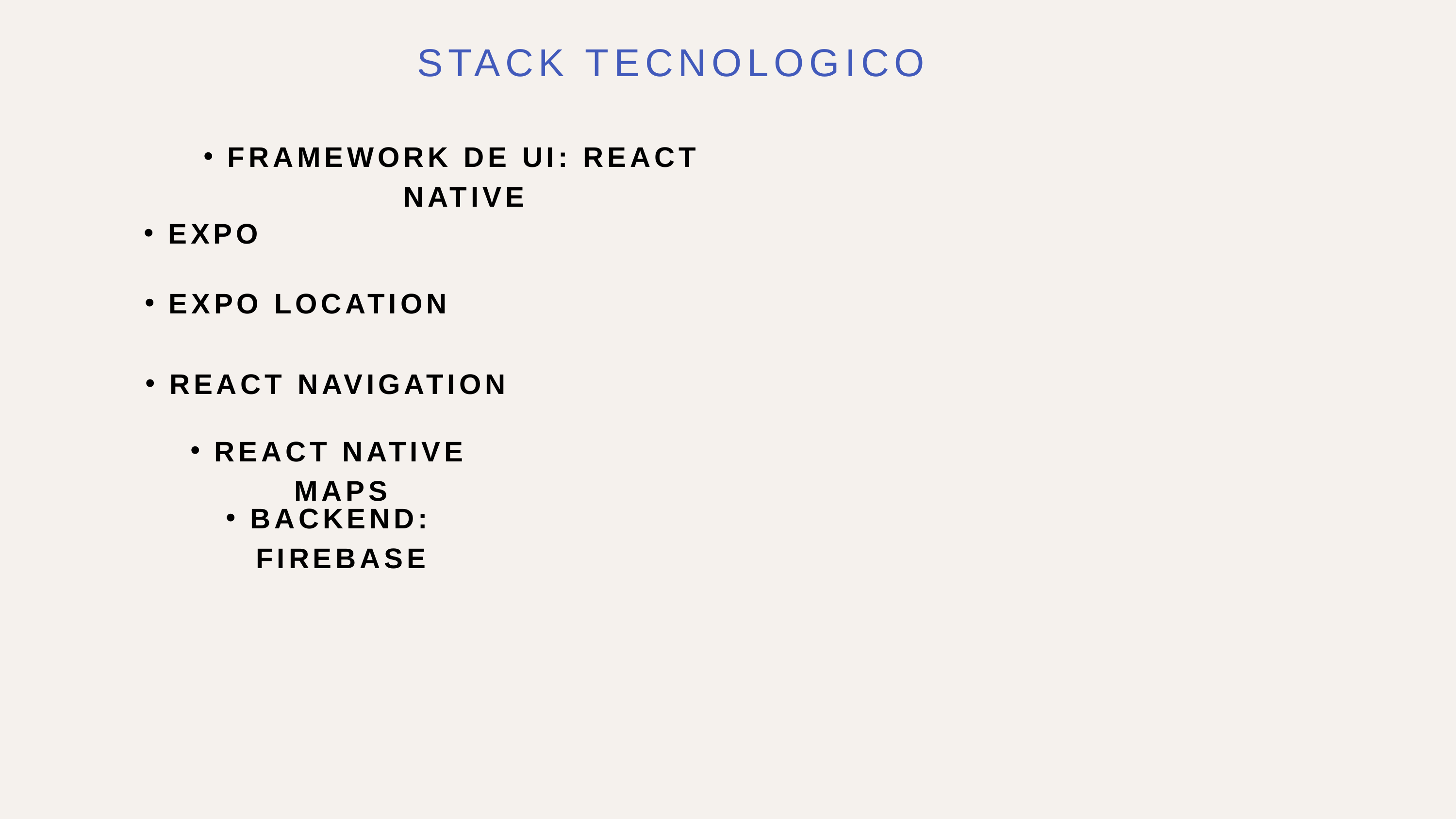

STACK TECNOLOGICO
FRAMEWORK DE UI: REACT NATIVE
EXPO
EXPO LOCATION
REACT NAVIGATION
REACT NATIVE MAPS
BACKEND: FIREBASE